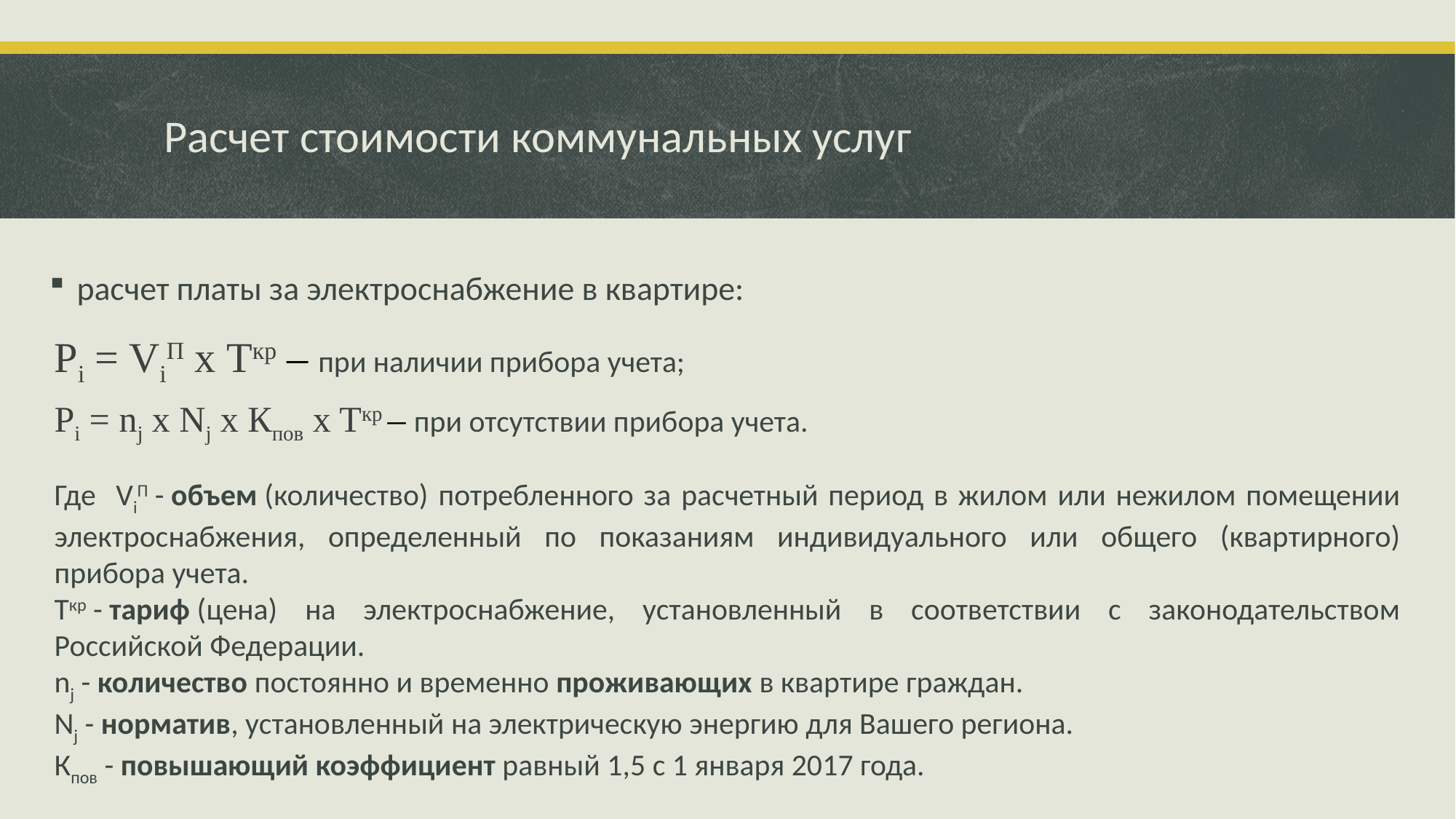

# Расчет стоимости коммунальных услуг
расчет платы за электроснабжение в квартире:
Pi = ViП x Ткр – при наличии прибора учета;
Pi = nj x Nj x Кпов x Tкр – при отсутствии прибора учета.
Где  ViП - объем (количество) потребленного за расчетный период в жилом или нежилом помещении электроснабжения, определенный по показаниям индивидуального или общего (квартирного) прибора учета.
Ткр - тариф (цена) на электроснабжение, установленный в соответствии с законодательством Российской Федерации.
nj - количество постоянно и временно проживающих в квартире граждан.
Nj - норматив, установленный на электрическую энергию для Вашего региона.
Кпов - повышающий коэффициент равный 1,5 с 1 января 2017 года.